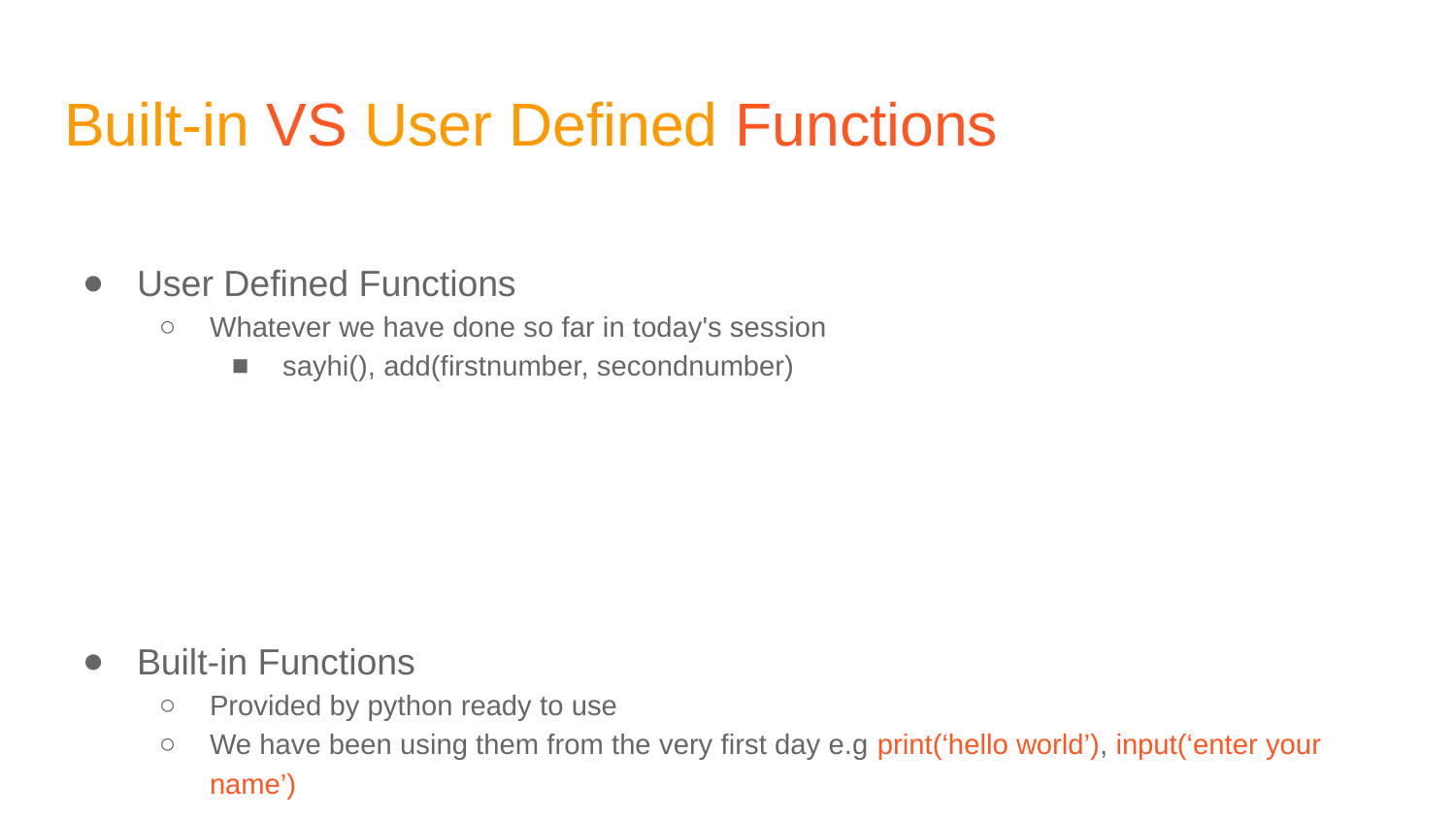

# Built-in VS User Defined Functions
User Defined Functions
Whatever we have done so far in today's session
sayhi(), add(firstnumber, secondnumber)

Built-in Functions
Provided by python ready to use
We have been using them from the very first day e.g print(‘hello world’), input(‘enter your name’)